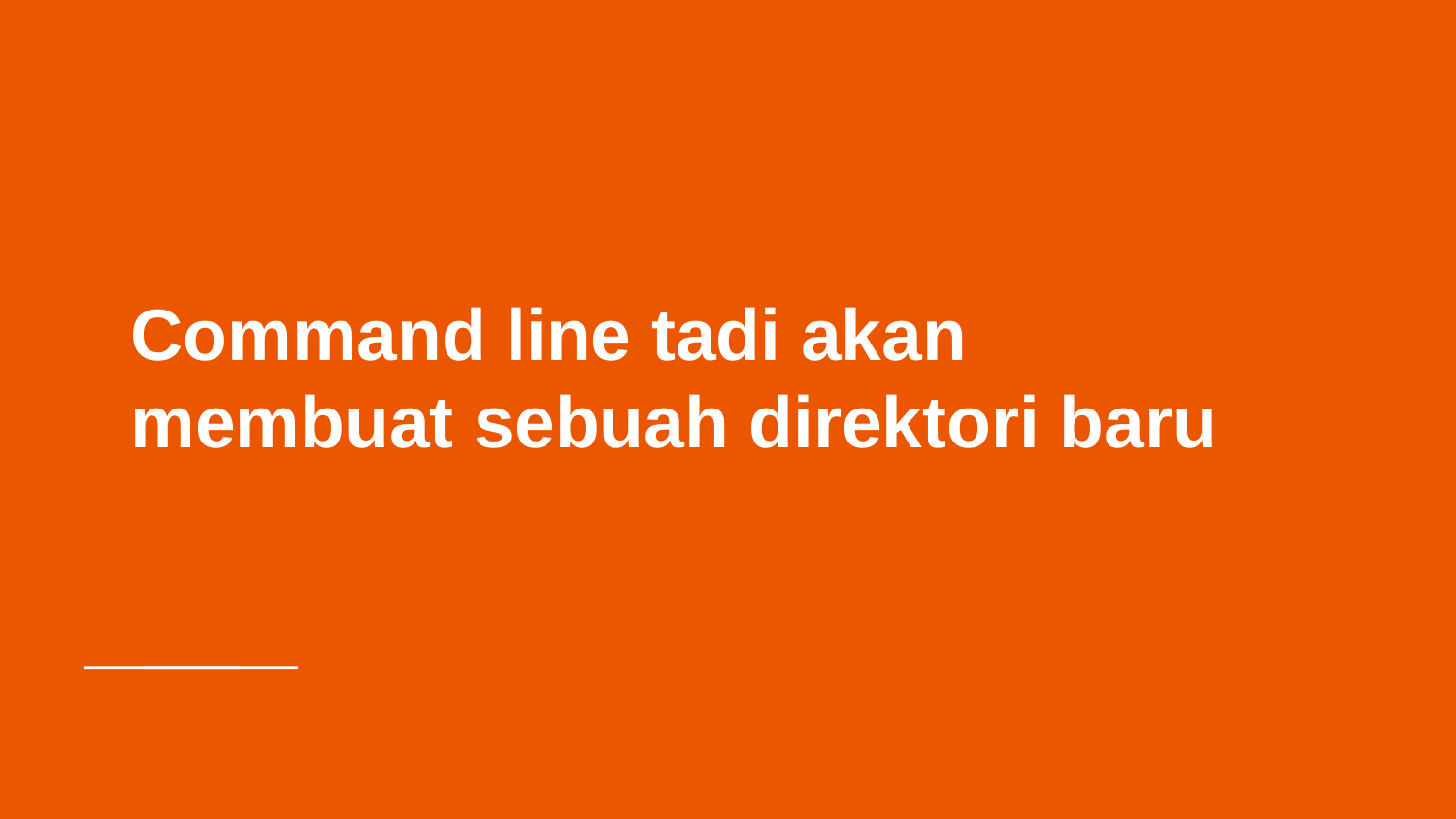

# Command line tadi akan membuat sebuah direktori baru